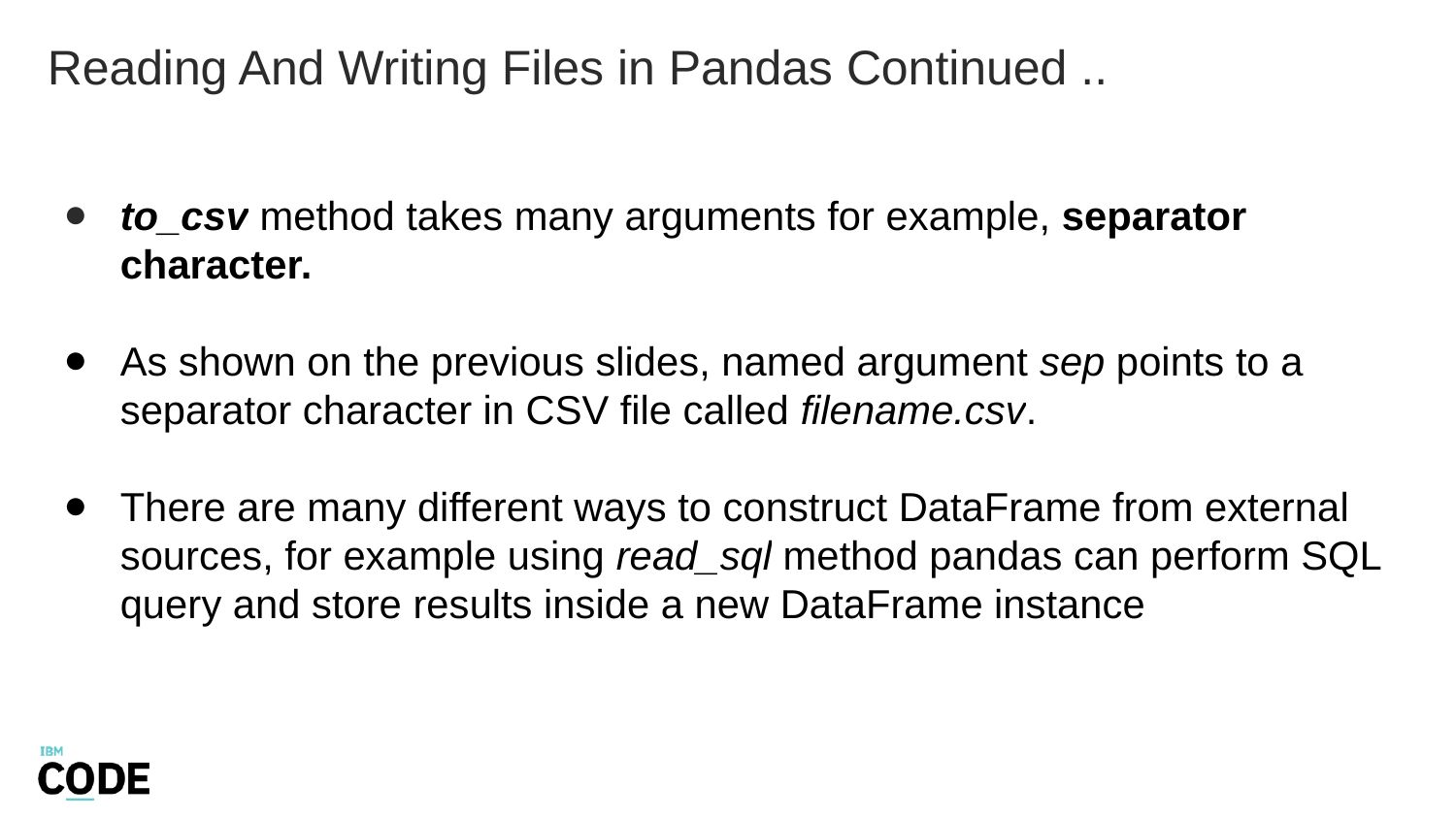

# Reading And Writing Files in Pandas Continued ..
to_csv method takes many arguments for example, separator character.

As shown on the previous slides, named argument sep points to a separator character in CSV file called filename.csv.

There are many different ways to construct DataFrame from external sources, for example using read_sql method pandas can perform SQL query and store results inside a new DataFrame instance